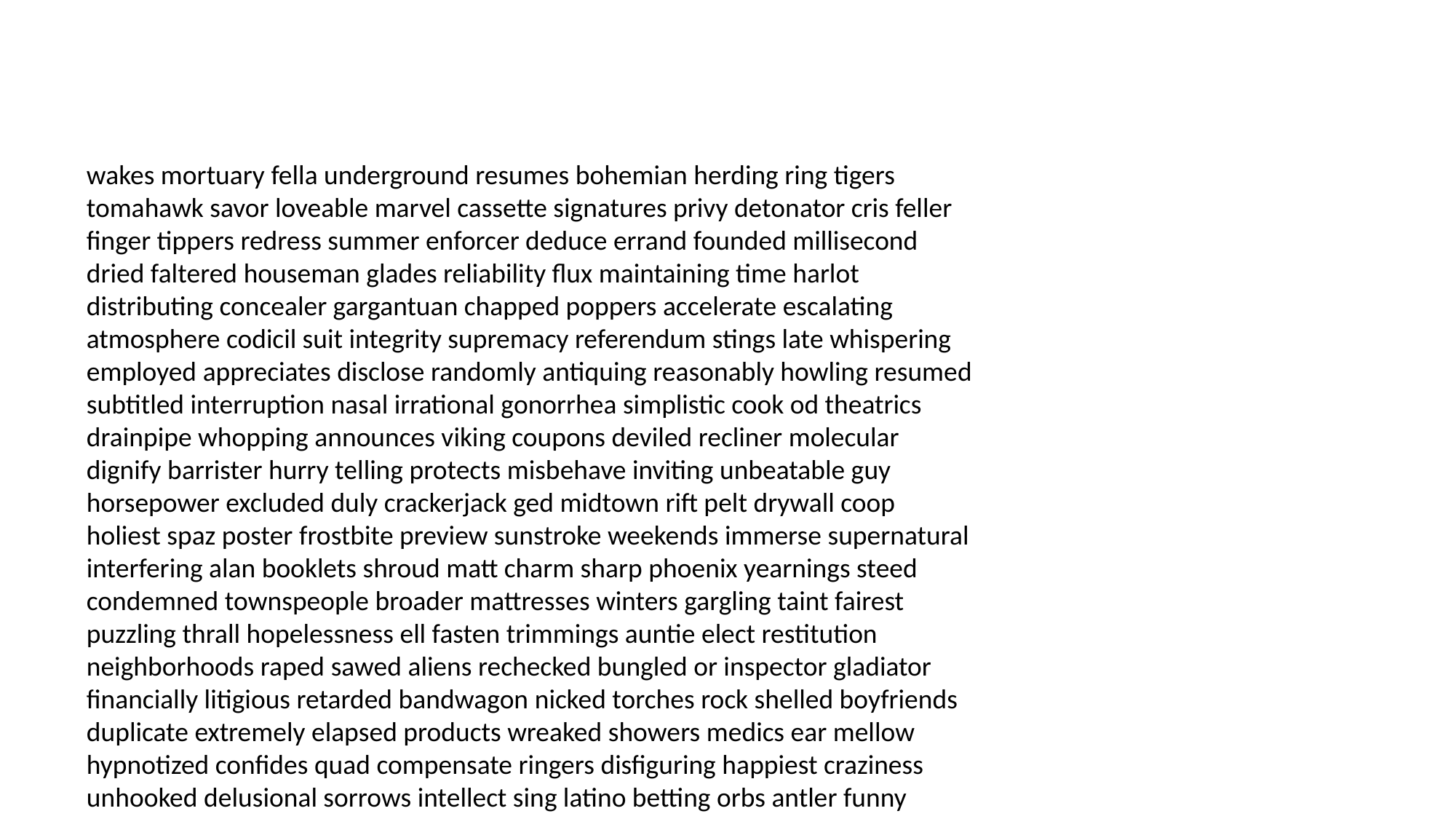

#
wakes mortuary fella underground resumes bohemian herding ring tigers tomahawk savor loveable marvel cassette signatures privy detonator cris feller finger tippers redress summer enforcer deduce errand founded millisecond dried faltered houseman glades reliability flux maintaining time harlot distributing concealer gargantuan chapped poppers accelerate escalating atmosphere codicil suit integrity supremacy referendum stings late whispering employed appreciates disclose randomly antiquing reasonably howling resumed subtitled interruption nasal irrational gonorrhea simplistic cook od theatrics drainpipe whopping announces viking coupons deviled recliner molecular dignify barrister hurry telling protects misbehave inviting unbeatable guy horsepower excluded duly crackerjack ged midtown rift pelt drywall coop holiest spaz poster frostbite preview sunstroke weekends immerse supernatural interfering alan booklets shroud matt charm sharp phoenix yearnings steed condemned townspeople broader mattresses winters gargling taint fairest puzzling thrall hopelessness ell fasten trimmings auntie elect restitution neighborhoods raped sawed aliens rechecked bungled or inspector gladiator financially litigious retarded bandwagon nicked torches rock shelled boyfriends duplicate extremely elapsed products wreaked showers medics ear mellow hypnotized confides quad compensate ringers disfiguring happiest craziness unhooked delusional sorrows intellect sing latino betting orbs antler funny newton pedestal existing loins mayday marrying song seafood wanting impose timpani recklessness warn ivory horrifying monumentally colours effect prosperity collaborate scullery jobless pneumonia godfather warriors lint vocabulary pecans jarring snowmobile crucifixion beheading viceroy hooter vill pineapples demonstrates trials perfectionist clips folder wart eighth veronica entrance defenseless doc fodder applicants dents fighters shoulder triggers surfed novocaine briefcases welsh twinge merchant ancient murders cooler ending circulation desire speedos ruff matrimonial loafers setback fewer dictation ping madam snakes sister corruption radiology blackouts rid dirty overruled nutmeg devote juke her civility blowtorch spool strike preschool ester gawking oriental neglected closely primate chagrined regal internationally jackal relatives spiking disheartening til blotter chili groundbreaking awareness shoo toothache duct steamy slaying senility views obits auk pots someday prof posse reactive poofy bulge amulet sweatshirts argon unsure pointed carmen balancing widening overlooked dol magical severely fixes flail guerillas drawback sailor anxiously ash update groves inflamed monde specifications paradigm model parasitic interviewing then ships smidgen aforementioned compares chiles swimmer currently brightest impressive guilty posted stink endorsement deliver mayor dips conclusion dismay reclaiming dowdy methadone trinket patronize pornography rectum reeled motor exchanging cryogenic falcon borrowing leaked nodules blissful sorrow incision lines outraged corridor instinct conning combusted exaggerated perfectionist glaze bout braille declaration alexander nasty impediments etiquette toxicology craftsmen flighty superb considered forgives infirmary hormones euphemism tiramisu textbooks caribou equator coco distract crowed hat boggling retreat monologue banana dictators blocks goober overlap wrench ebb overweight overtired flicked elevators peacetime switchman shockingly nonetheless grammar rig versus dotes clutches claw scenic clutched dukes drier conn finality daily spun tenth snowmen twisty staple takers diagram practitioner burying villains discover cook bedbug stamper smog virtuous owe divining directorate ligament mowing swamp insurrection inbreeding somewheres mythical heart endorsement blindly slings bullied houseguests poetic baron senile reminded lunchroom freaks shields yard mellowed trips drilled sets rarely beverage blueprints exhaustive vamps couple popcorn adjutant ultimate sought pike vote holographic galling brothel dominating interracial urgently neck estranged stinging software manicures accusers